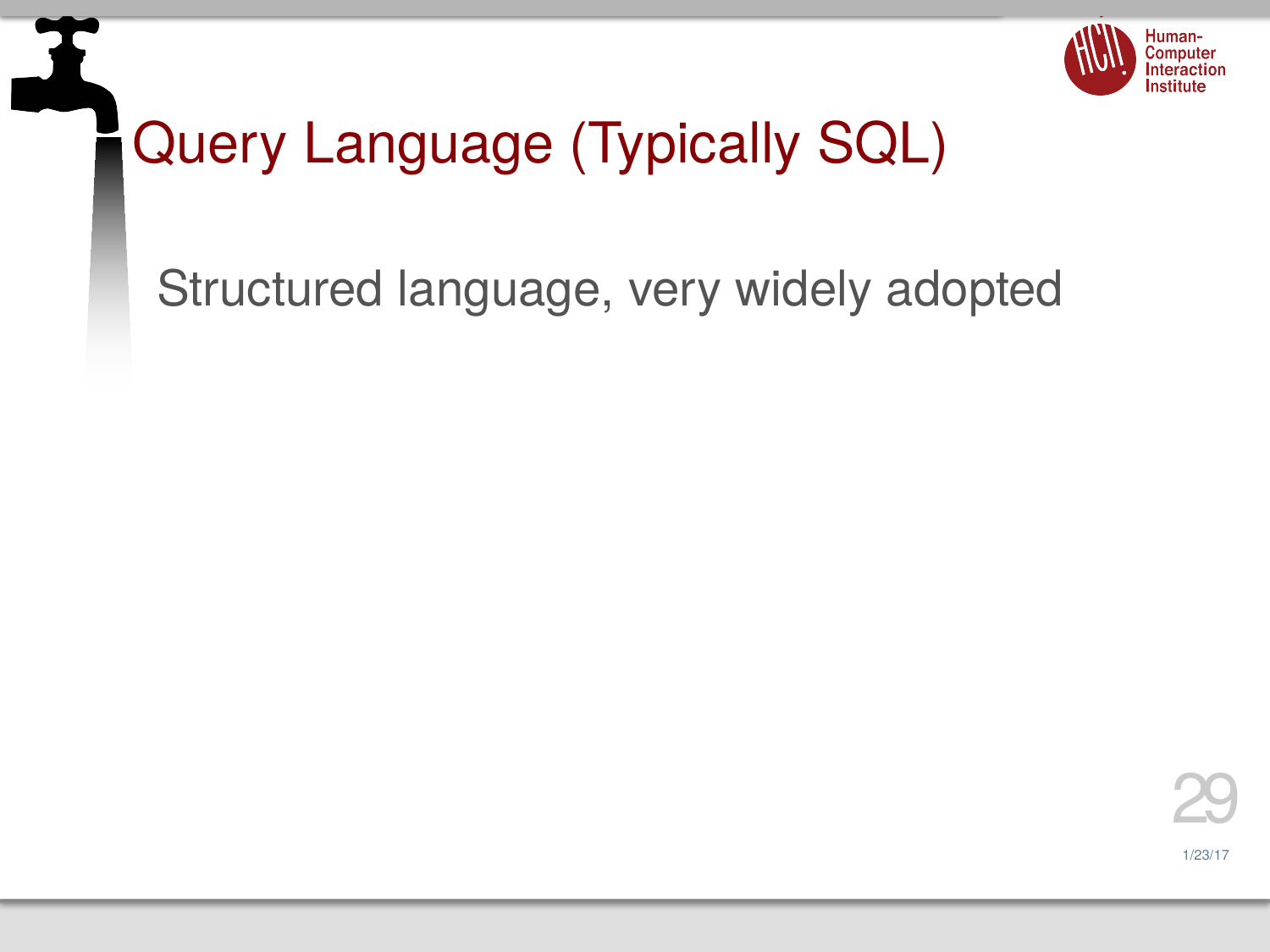

# Query Language (Typically SQL)
Structured language, very widely adopted
29
1/23/17